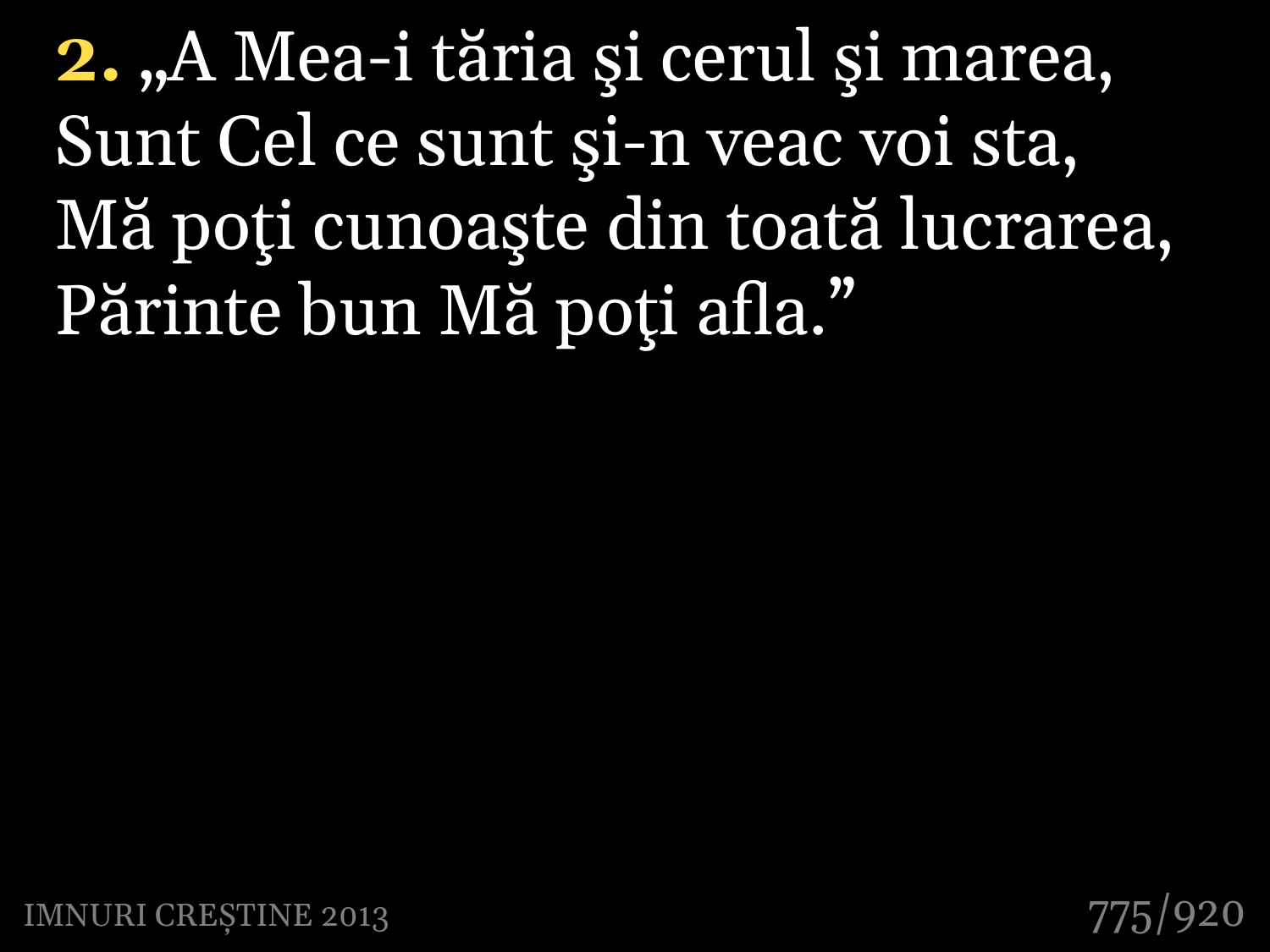

2. „A Mea-i tăria şi cerul şi marea,
Sunt Cel ce sunt şi-n veac voi sta,
Mă poţi cunoaşte din toată lucrarea,
Părinte bun Mă poţi afla.”
775/920
IMNURI CREȘTINE 2013